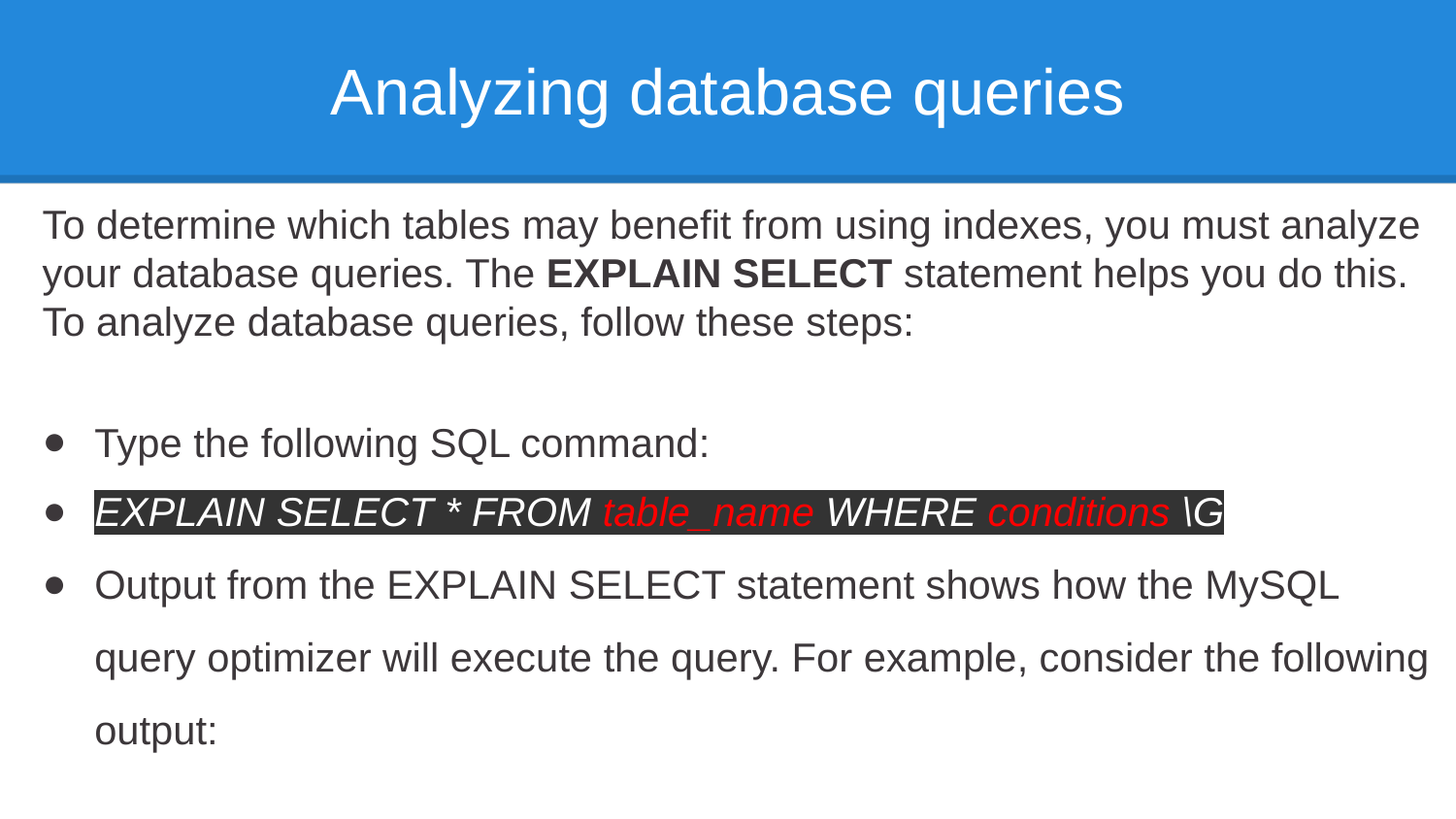

# Analyzing database queries
To determine which tables may benefit from using indexes, you must analyze your database queries. The EXPLAIN SELECT statement helps you do this. To analyze database queries, follow these steps:

Type the following SQL command:
EXPLAIN SELECT * FROM table_name WHERE conditions \G
Output from the EXPLAIN SELECT statement shows how the MySQL query optimizer will execute the query. For example, consider the following output: